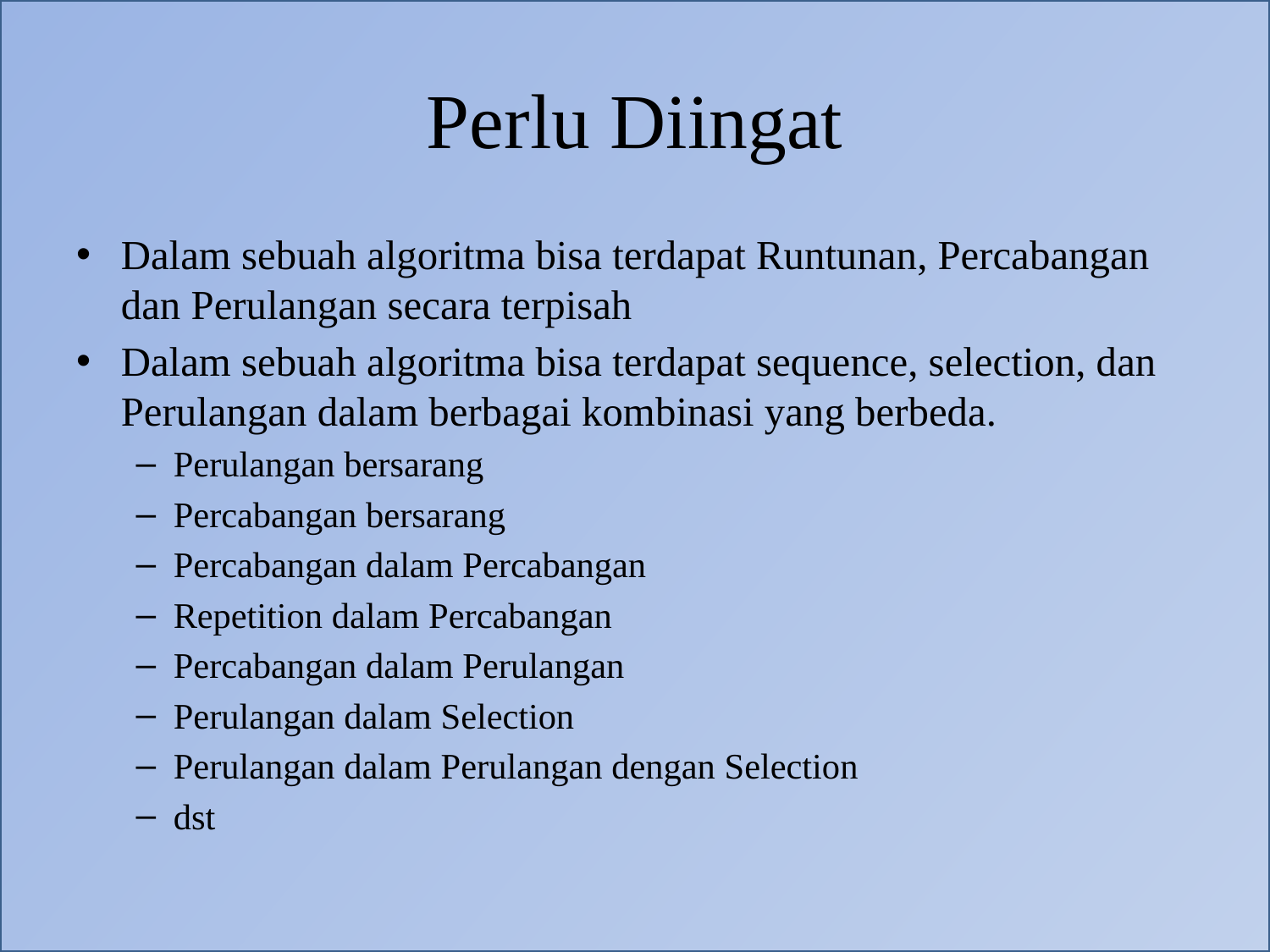

# Perlu Diingat
Dalam sebuah algoritma bisa terdapat Runtunan, Percabangan dan Perulangan secara terpisah
Dalam sebuah algoritma bisa terdapat sequence, selection, dan Perulangan dalam berbagai kombinasi yang berbeda.
Perulangan bersarang
Percabangan bersarang
Percabangan dalam Percabangan
Repetition dalam Percabangan
Percabangan dalam Perulangan
Perulangan dalam Selection
Perulangan dalam Perulangan dengan Selection
dst